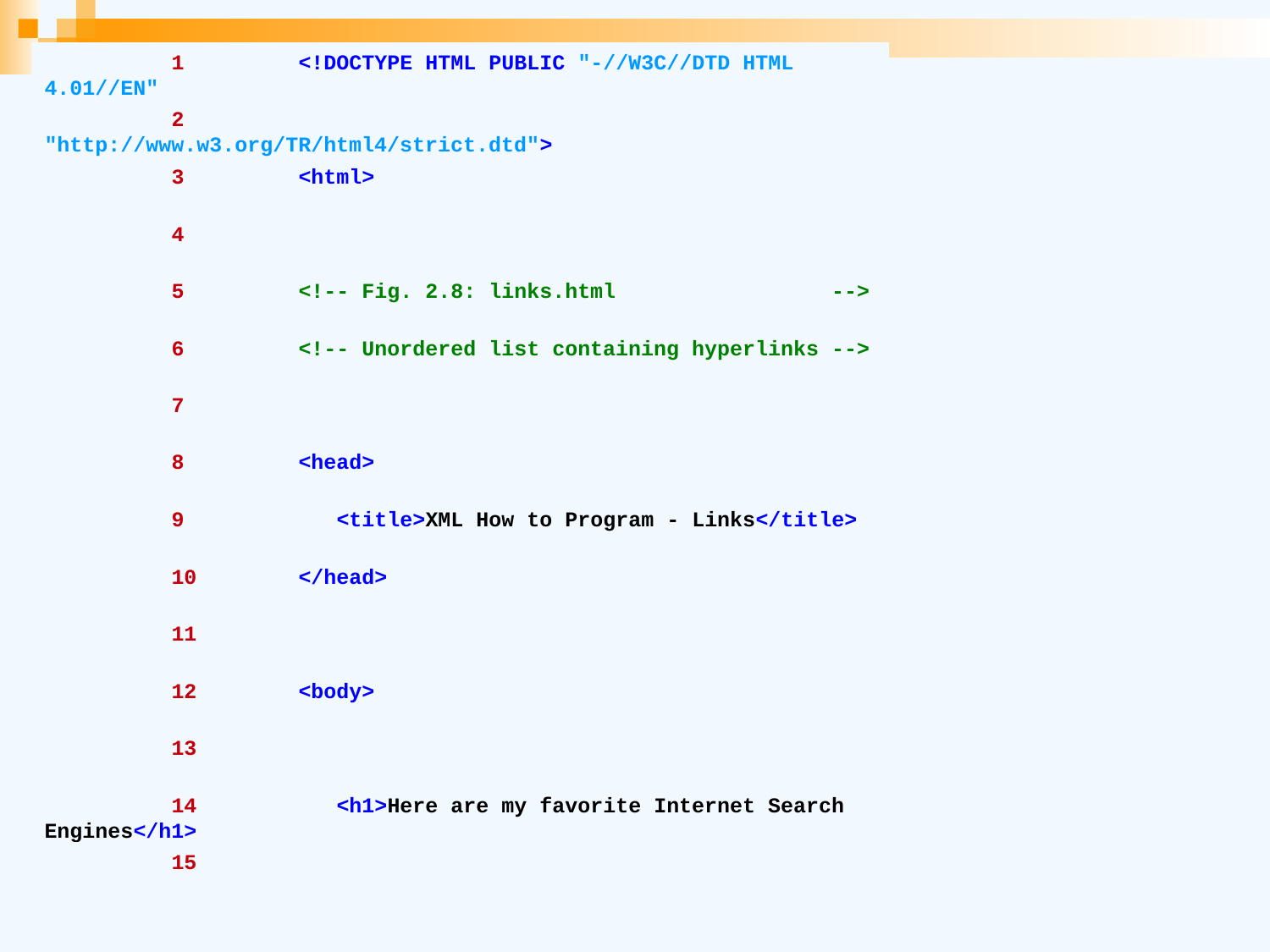

1	<!DOCTYPE HTML PUBLIC "-//W3C//DTD HTML 4.01//EN"

	2	          "http://www.w3.org/TR/html4/strict.dtd">

	3	<html>

	4

	5	<!-- Fig. 2.8: links.html                 -->

	6	<!-- Unordered list containing hyperlinks -->

	7

	8	<head>

	9	   <title>XML How to Program - Links</title>

	10	</head>

	11

	12	<body>

	13

	14	   <h1>Here are my favorite Internet Search Engines</h1>

	15